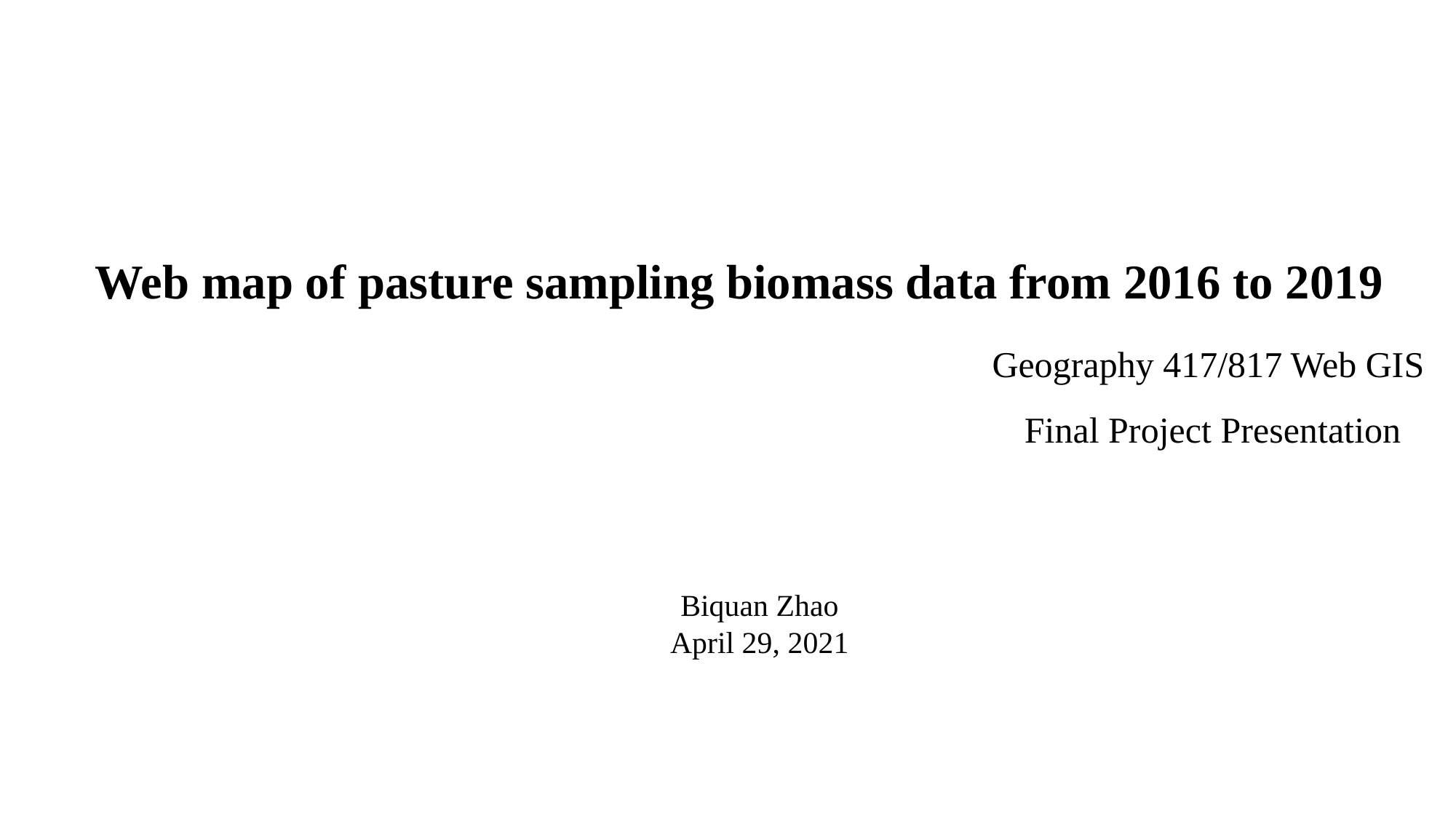

Web map of pasture sampling biomass data from 2016 to 2019
Geography 417/817 Web GIS
Final Project Presentation
Biquan Zhao
April 29, 2021